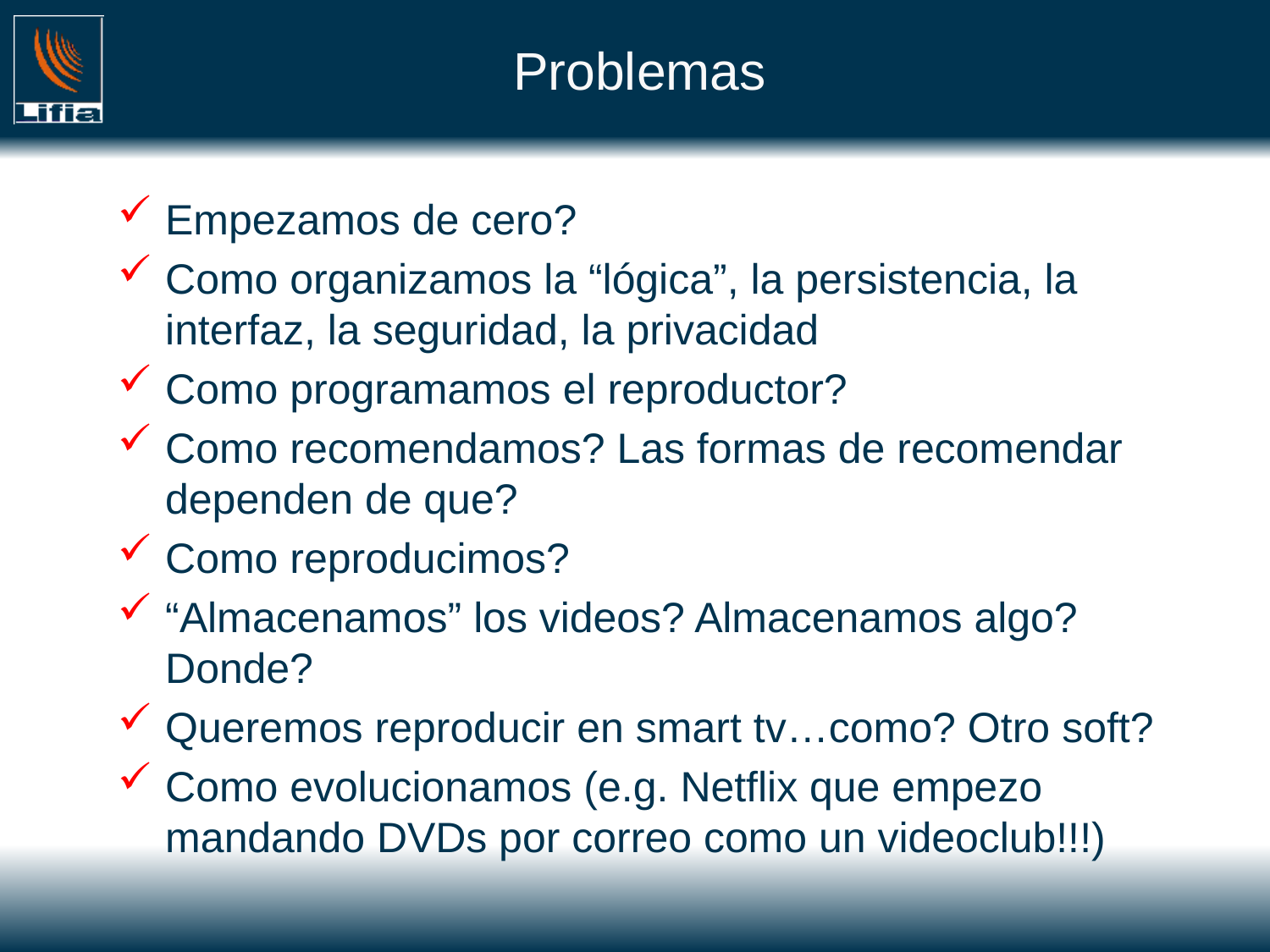

# Problemas
Empezamos de cero?
Como organizamos la “lógica”, la persistencia, la interfaz, la seguridad, la privacidad
Como programamos el reproductor?
Como recomendamos? Las formas de recomendar dependen de que?
Como reproducimos?
“Almacenamos” los videos? Almacenamos algo? Donde?
Queremos reproducir en smart tv…como? Otro soft?
Como evolucionamos (e.g. Netflix que empezo mandando DVDs por correo como un videoclub!!!)